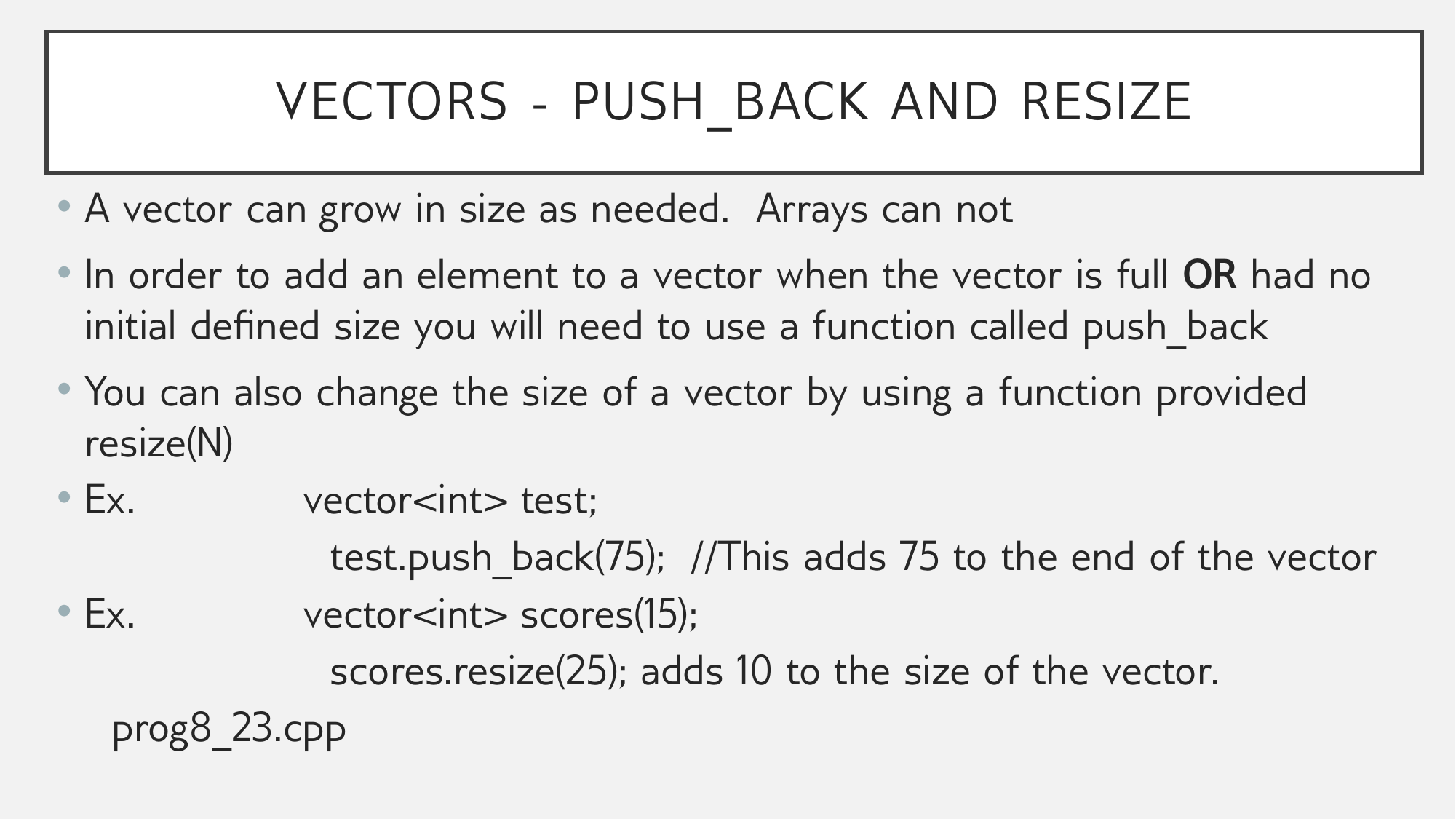

# Vectors - push_back and resize
A vector can grow in size as needed.  Arrays can not
In order to add an element to a vector when the vector is full OR had no initial defined size you will need to use a function called push_back
You can also change the size of a vector by using a function provided  	resize(N)
Ex.  		vector<int> test;
		test.push_back(75);  //This adds 75 to the end of the vector
Ex. 		vector<int> scores(15);
		scores.resize(25); adds 10 to the size of the vector.
prog8_23.cpp